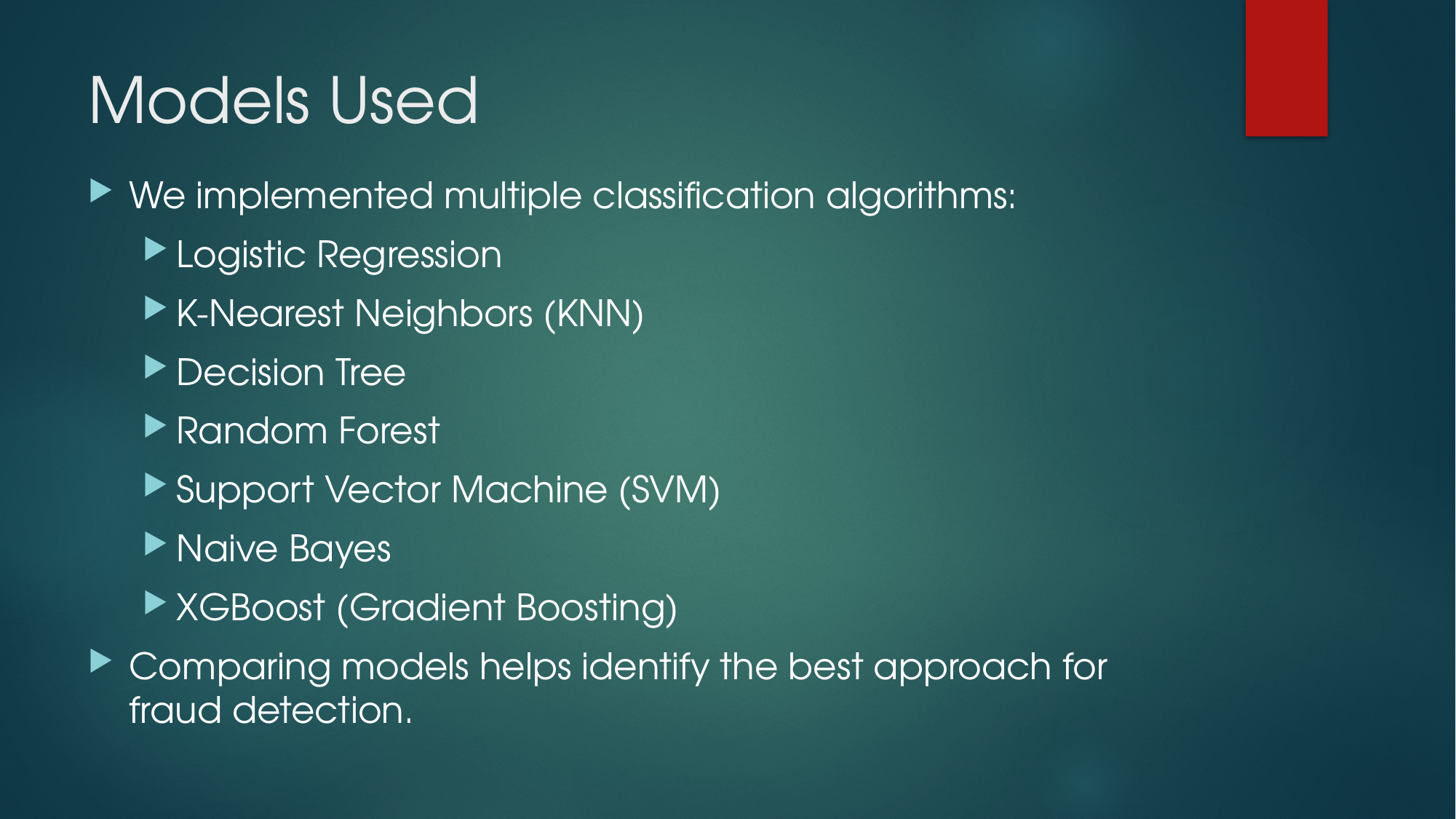

# Models Used
We implemented multiple classification algorithms:
Logistic Regression
K-Nearest Neighbors (KNN)
Decision Tree
Random Forest
Support Vector Machine (SVM)
Naive Bayes
XGBoost (Gradient Boosting)
Comparing models helps identify the best approach for fraud detection.